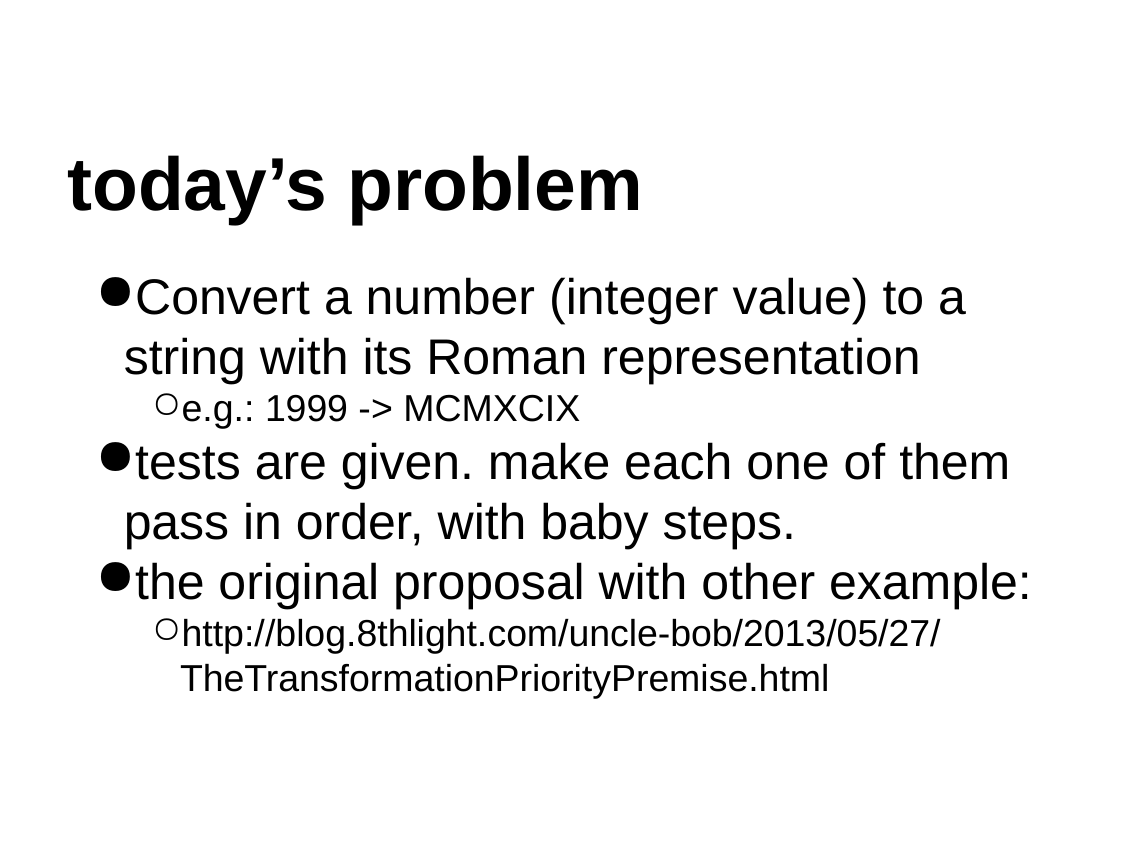

# today’s problem
Convert a number (integer value) to a string with its Roman representation
e.g.: 1999 -> MCMXCIX
tests are given. make each one of them pass in order, with baby steps.
the original proposal with other example:
http://blog.8thlight.com/uncle-bob/2013/05/27/TheTransformationPriorityPremise.html